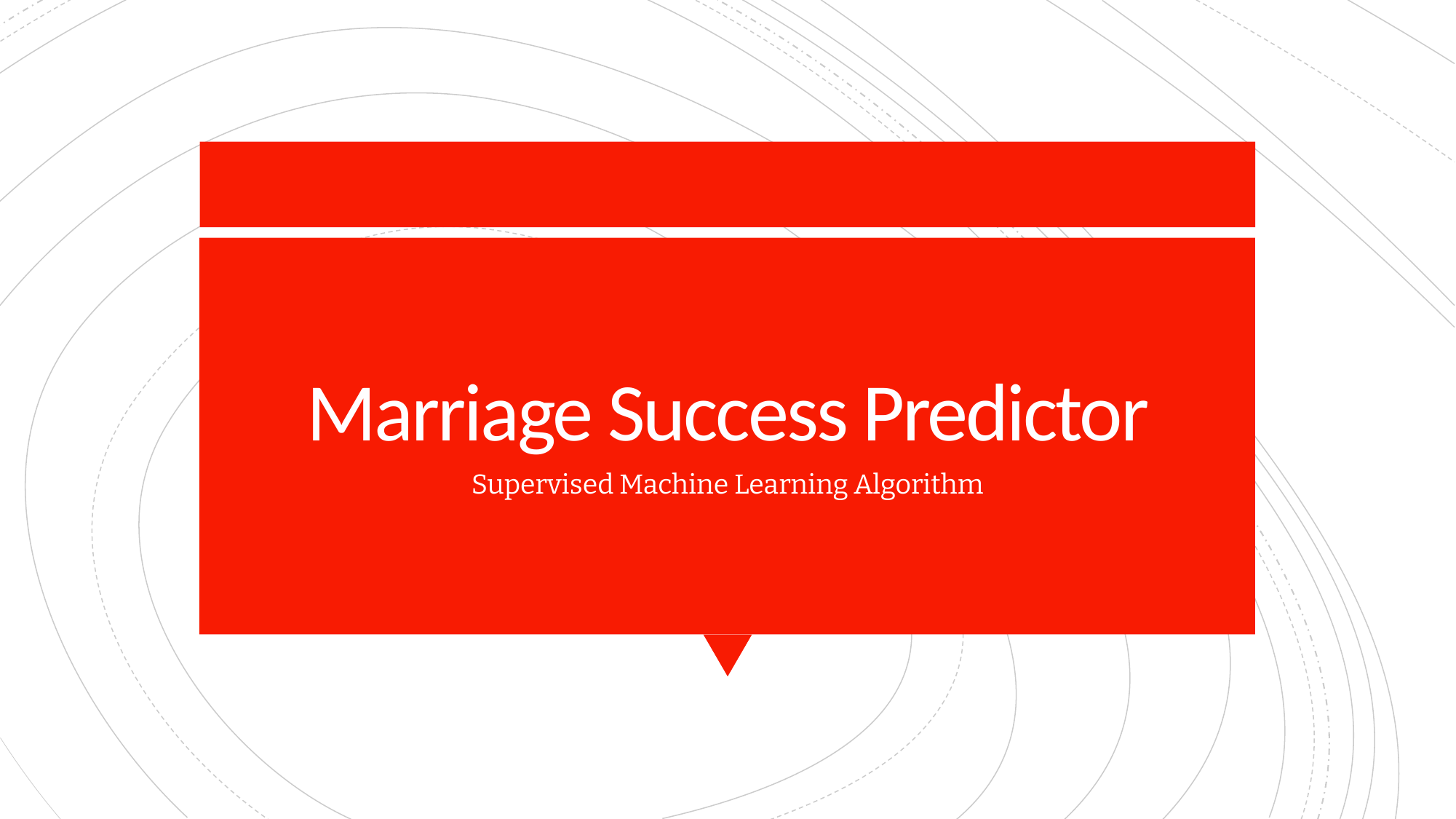

# Marriage Success Predictor
Supervised Machine Learning Algorithm